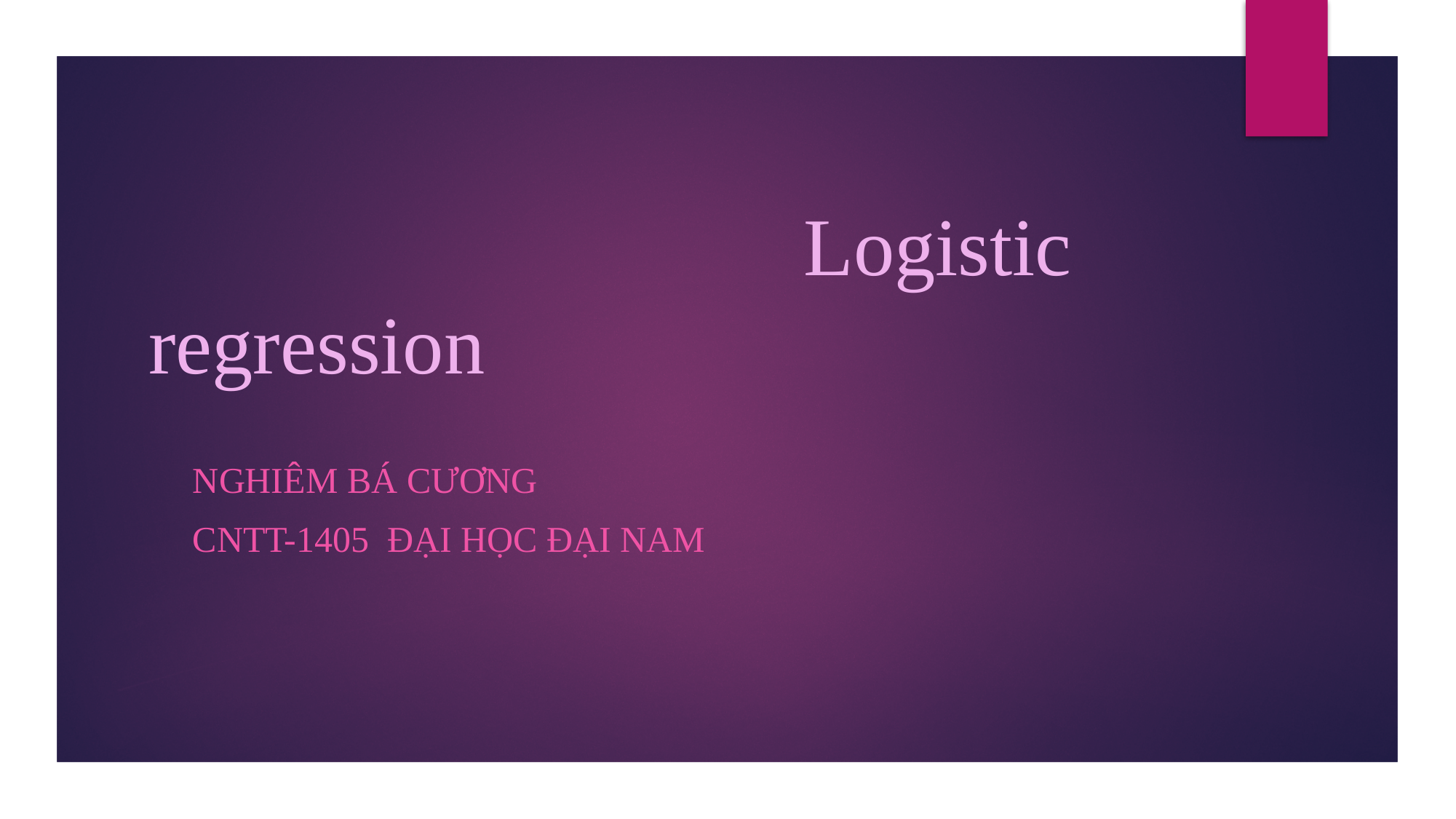

# Logistic regression
Nghiêm Bá Cương
CNTT-1405  Đại học Đại Nam